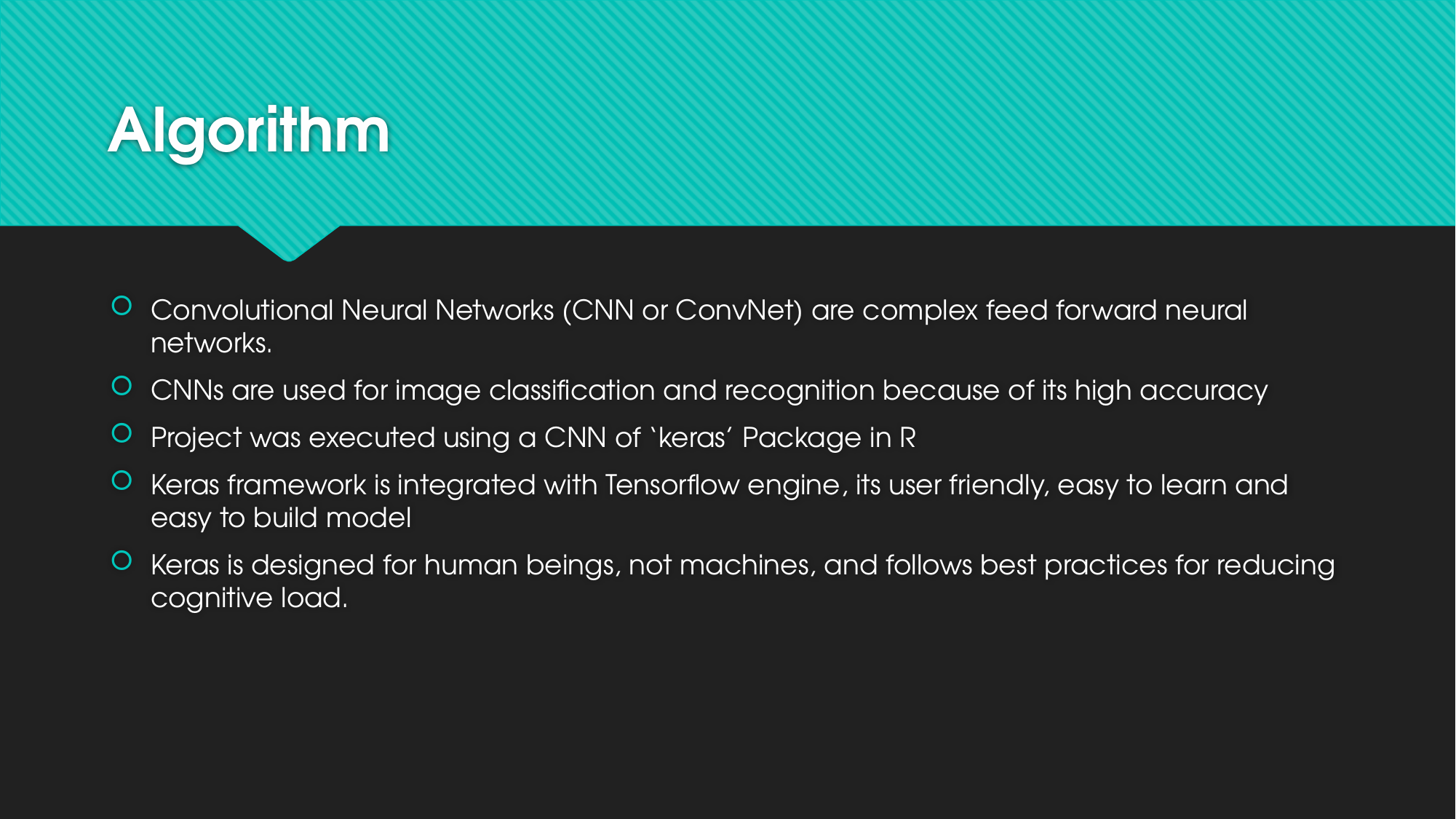

# Algorithm
Convolutional Neural Networks (CNN or ConvNet) are complex feed forward neural networks.
CNNs are used for image classification and recognition because of its high accuracy
Project was executed using a CNN of ‘keras’ Package in R
Keras framework is integrated with Tensorflow engine, its user friendly, easy to learn and easy to build model
Keras is designed for human beings, not machines, and follows best practices for reducing cognitive load.